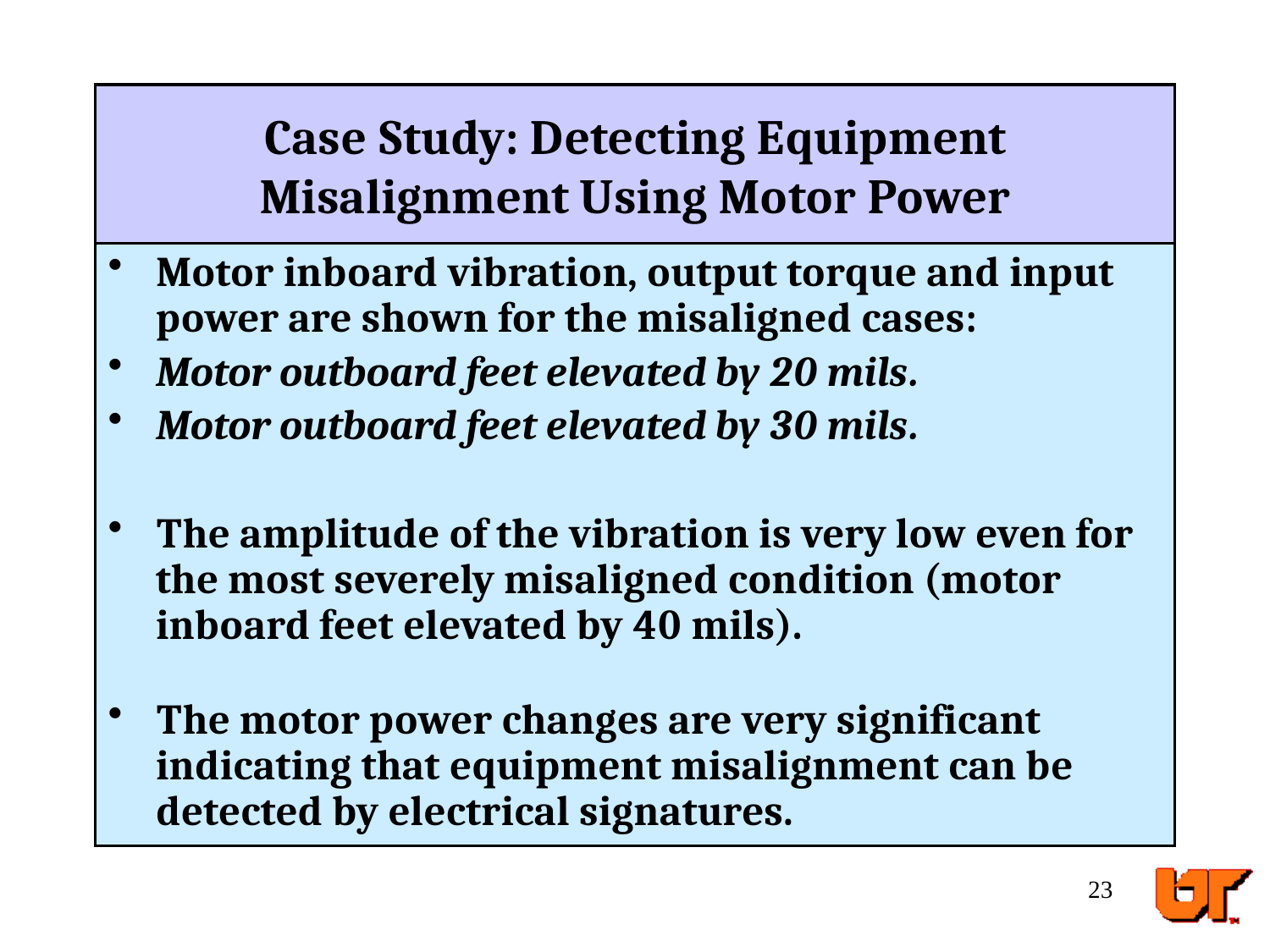

# Case Study: Detecting Equipment Misalignment Using Motor Power
Motor inboard vibration, output torque and input power are shown for the misaligned cases:
Motor outboard feet elevated by 20 mils.
Motor outboard feet elevated by 30 mils.

The amplitude of the vibration is very low even for the most severely misaligned condition (motor inboard feet elevated by 40 mils).

The motor power changes are very significant indicating that equipment misalignment can be detected by electrical signatures.

23